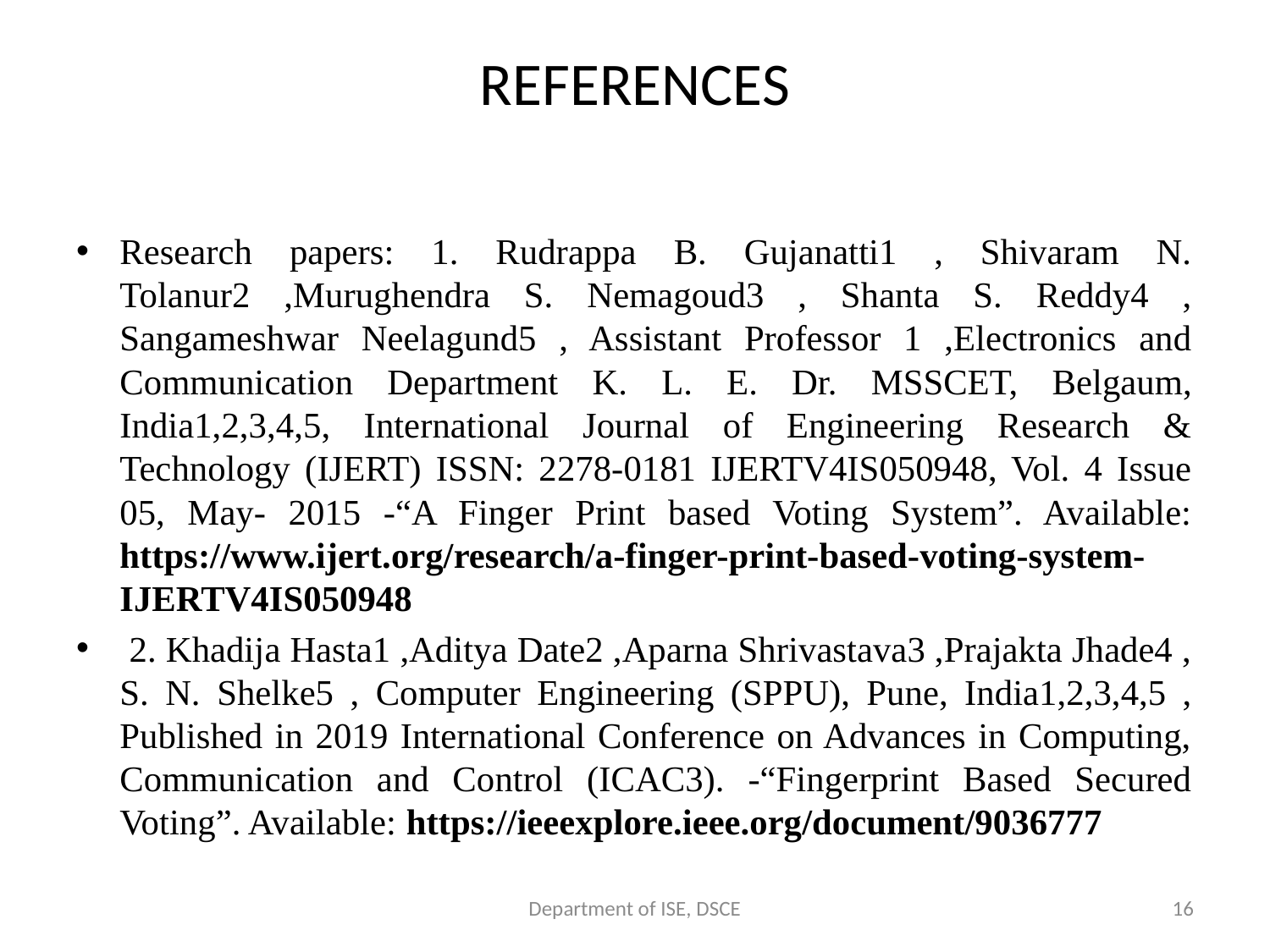

# REFERENCES
Research papers: 1. Rudrappa B. Gujanatti1 , Shivaram N. Tolanur2 ,Murughendra S. Nemagoud3 , Shanta S. Reddy4 , Sangameshwar Neelagund5 , Assistant Professor 1 ,Electronics and Communication Department K. L. E. Dr. MSSCET, Belgaum, India1,2,3,4,5, International Journal of Engineering Research & Technology (IJERT) ISSN: 2278-0181 IJERTV4IS050948, Vol. 4 Issue 05, May- 2015 -“A Finger Print based Voting System”. Available: https://www.ijert.org/research/a-finger-print-based-voting-system-IJERTV4IS050948
 2. Khadija Hasta1 ,Aditya Date2 ,Aparna Shrivastava3 ,Prajakta Jhade4 , S. N. Shelke5 , Computer Engineering (SPPU), Pune, India1,2,3,4,5 , Published in 2019 International Conference on Advances in Computing, Communication and Control (ICAC3). -“Fingerprint Based Secured Voting”. Available: https://ieeexplore.ieee.org/document/9036777
Department of ISE, DSCE
16